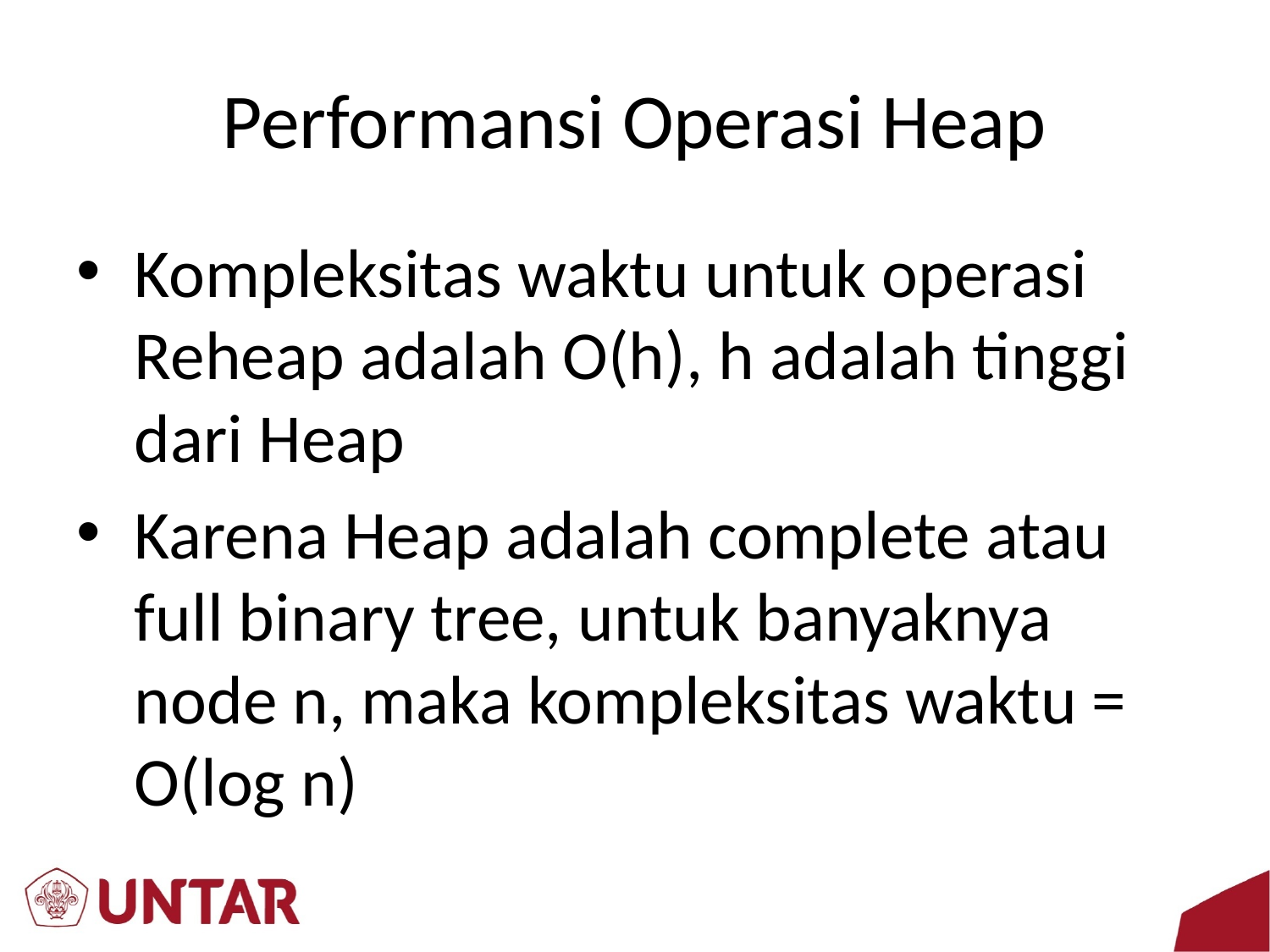

# Performansi Operasi Heap
Kompleksitas waktu untuk operasi Reheap adalah O(h), h adalah tinggi dari Heap
Karena Heap adalah complete atau full binary tree, untuk banyaknya node n, maka kompleksitas waktu = O(log n)